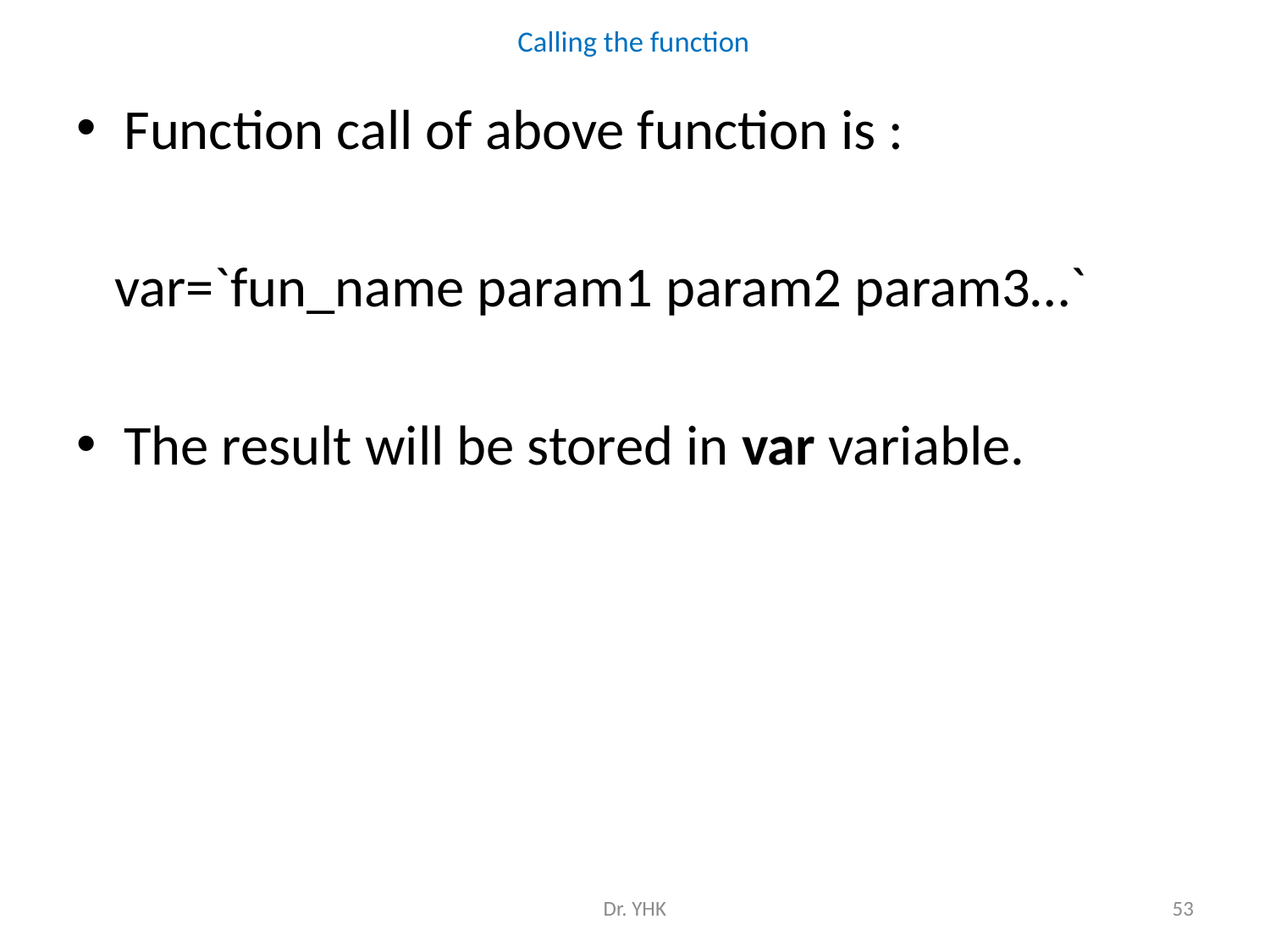

# Calling the function
Function call of above function is :

   var=`fun_name param1 param2 param3…`

The result will be stored in var variable.

Dr. YHK
53